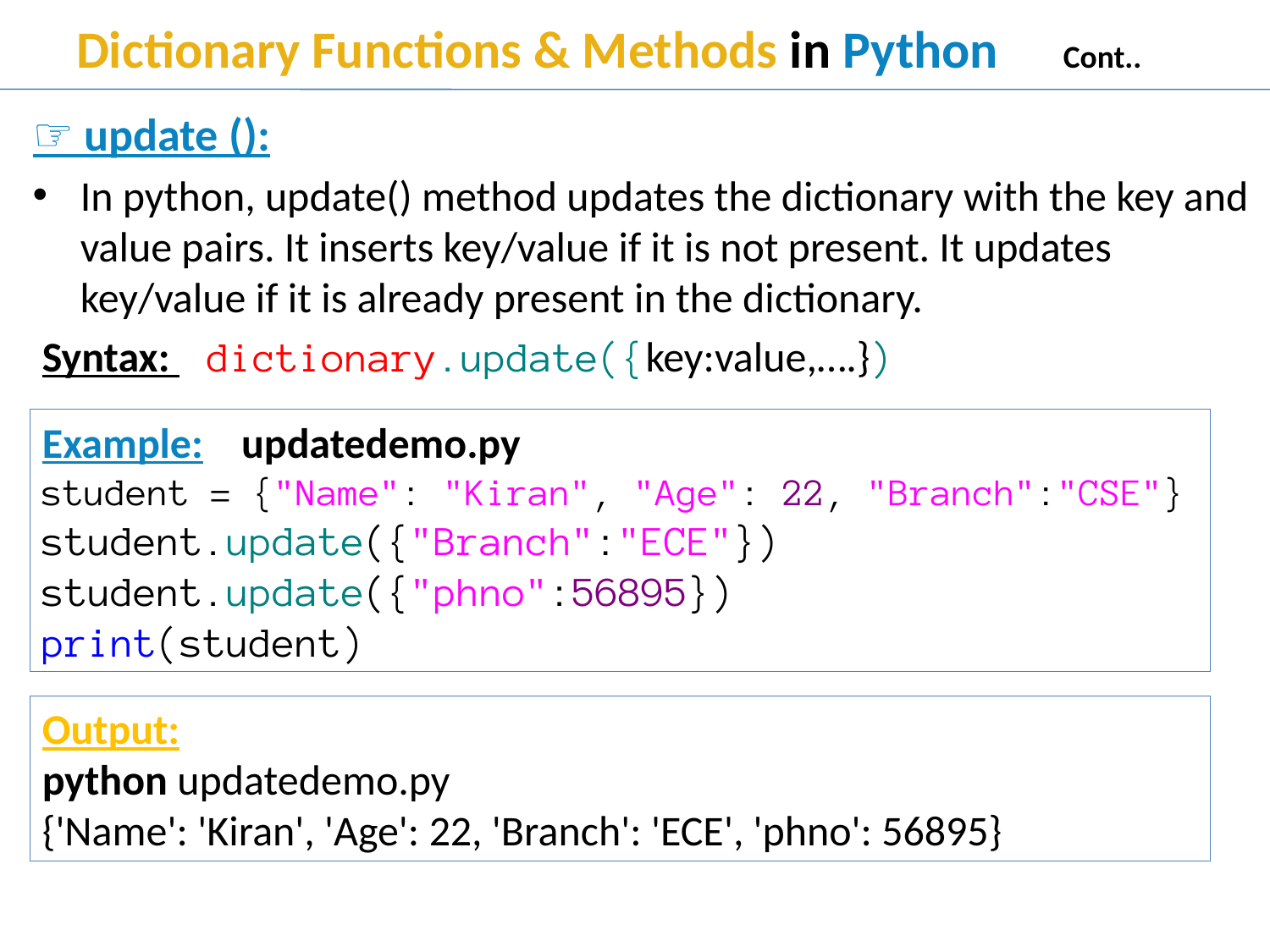

# Dictionary Functions & Methods in Python     Cont..
☞ update ():
In python, update() method updates the dictionary with the key and value pairs. It inserts key/value if it is not present. It updates key/value if it is already present in the dictionary.
 Syntax: 	dictionary.update({key:value,….})

Example:    updatedemo.py
student = {"Name": "Kiran", "Age": 22, "Branch":"CSE"}
student.update({"Branch":"ECE"}) student.update({"phno":56895})
print(student)
Output:
python updatedemo.py
{'Name': 'Kiran', 'Age': 22, 'Branch': 'ECE', 'phno': 56895}